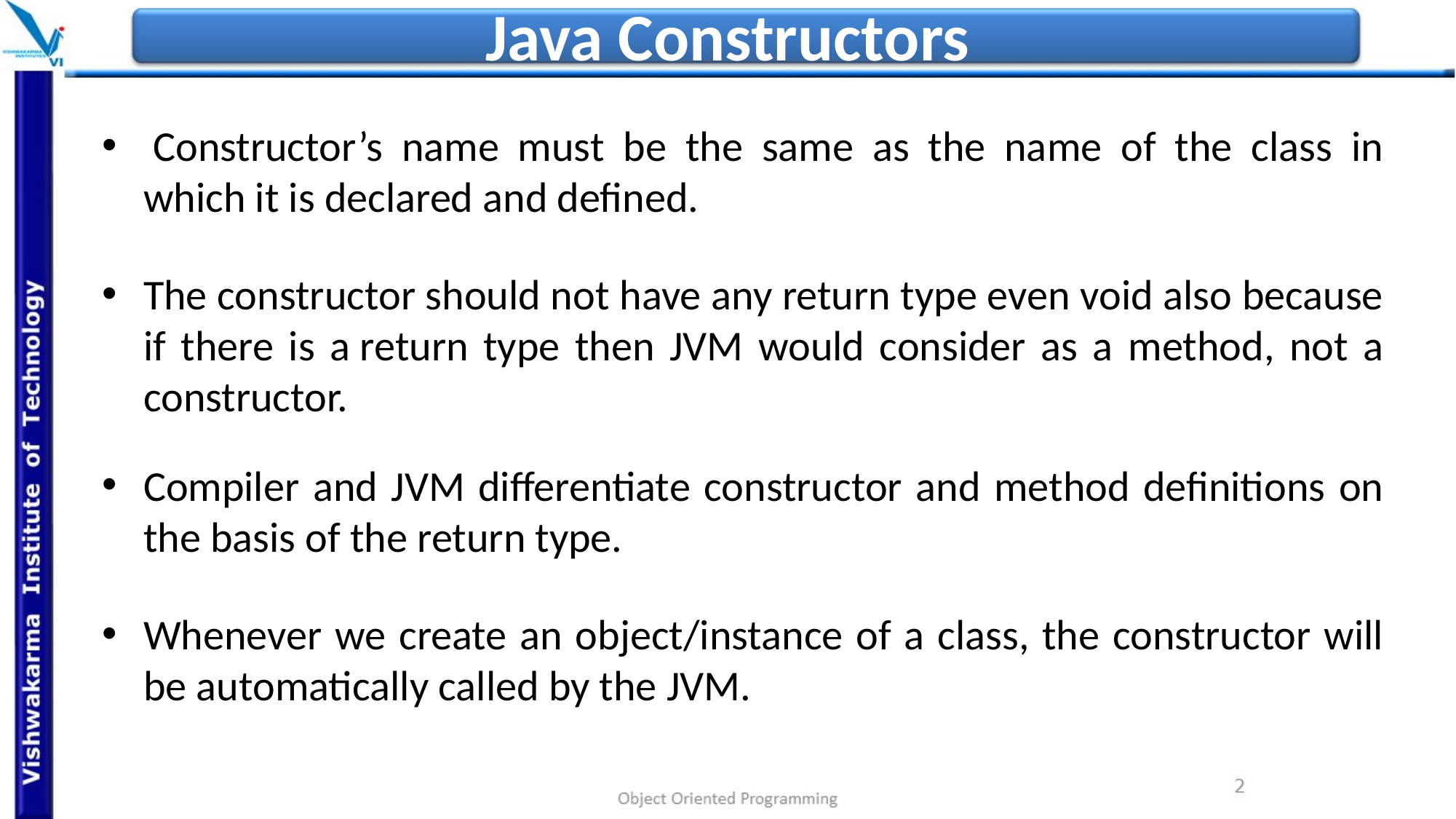

# Java Constructors
 Constructor’s name must be the same as the name of the class in which it is declared and defined.

The constructor should not have any return type even void also because if there is a return type then JVM would consider as a method, not a constructor.

Compiler and JVM differentiate constructor and method definitions on the basis of the return type.

Whenever we create an object/instance of a class, the constructor will be automatically called by the JVM.